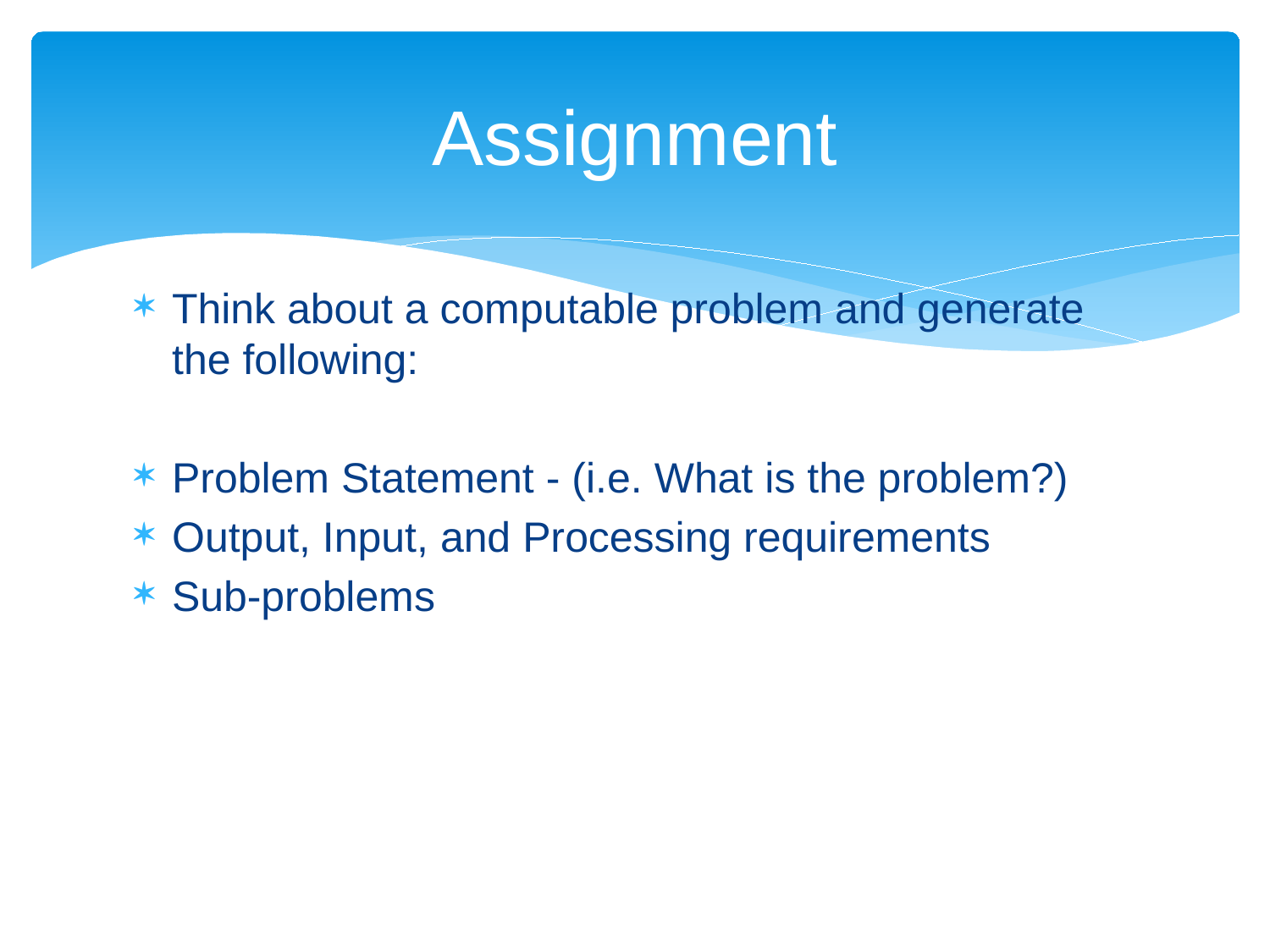

# Assignment
Think about a computable problem and generate the following:

Problem Statement - (i.e. What is the problem?)
Output, Input, and Processing requirements
Sub-problems